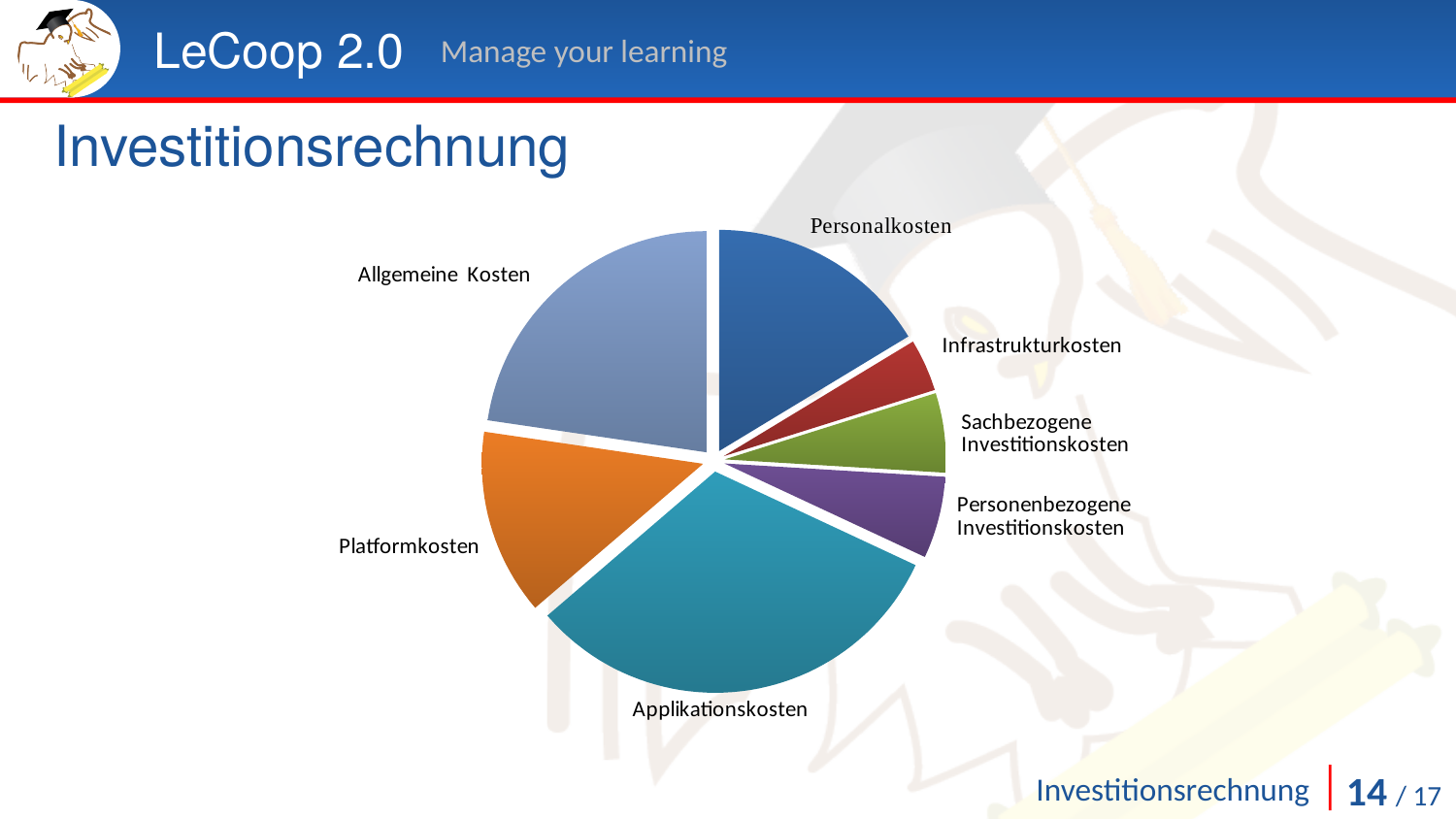

LeCoop 2.0
Manage your learning

Investitionsrechnung

### Chart

| Category |  |
|---|---|
| Personalkosten | 18000.0 |
| Infrastukturkosten | 4219.0 |
| Sachbezogene Investionskosten | 6400.0 |
| Personenbezogene Investitionskosten | 6600.0 |
| Applikationskosten | 35000.0 |
| Plattformkosten | 15000.0 |
| Allgemeine Kosten | 25000.0 |
14 / 17
Investitionsrechnung